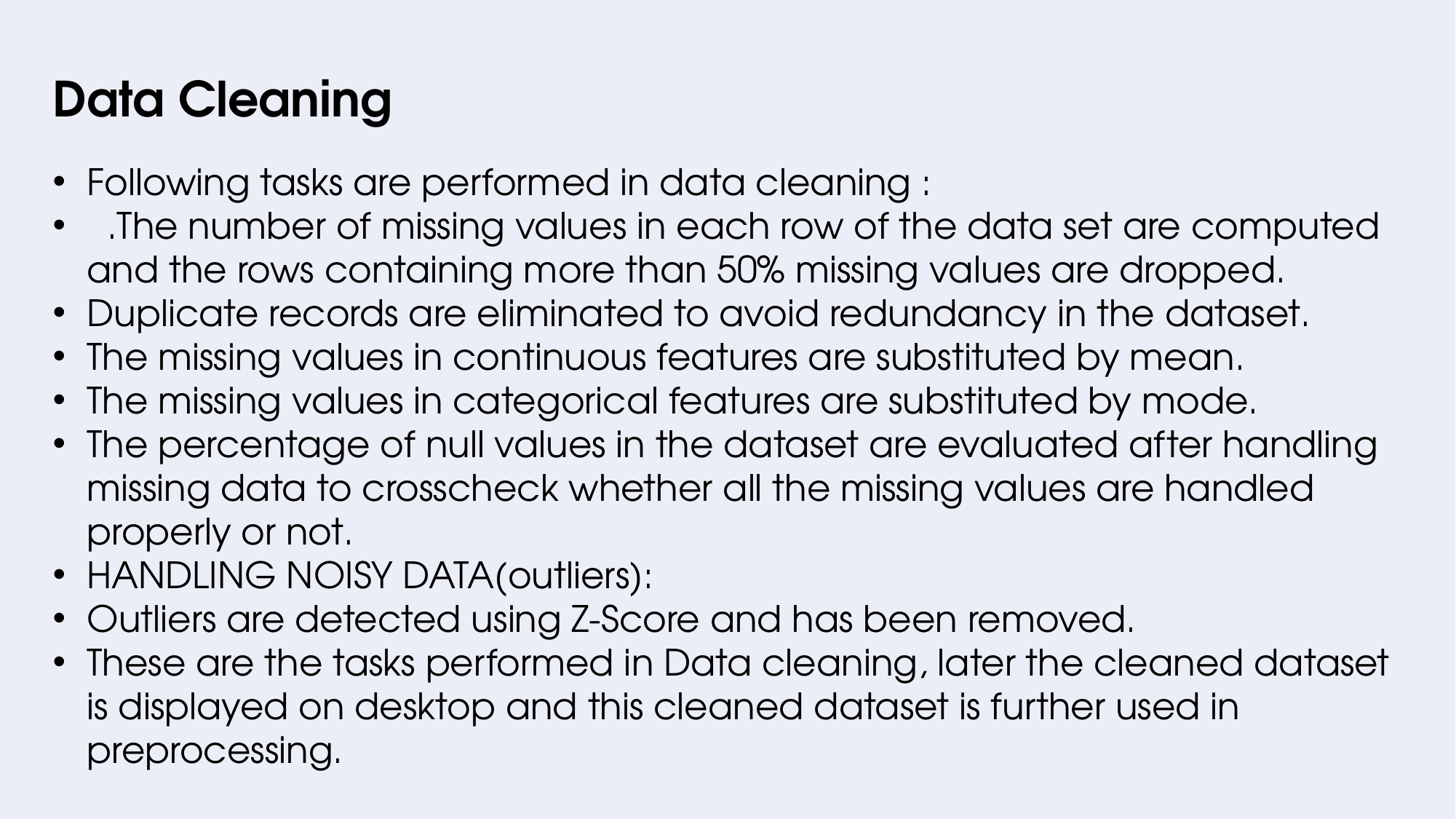

Data Cleaning

Following tasks are performed in data cleaning :
  .The number of missing values in each row of the data set are computed and the rows containing more than 50% missing values are dropped.
Duplicate records are eliminated to avoid redundancy in the dataset.
The missing values in continuous features are substituted by mean.
The missing values in categorical features are substituted by mode.
The percentage of null values in the dataset are evaluated after handling missing data to crosscheck whether all the missing values are handled properly or not.
HANDLING NOISY DATA(outliers):
Outliers are detected using Z-Score and has been removed.
These are the tasks performed in Data cleaning, later the cleaned dataset is displayed on desktop and this cleaned dataset is further used in preprocessing.